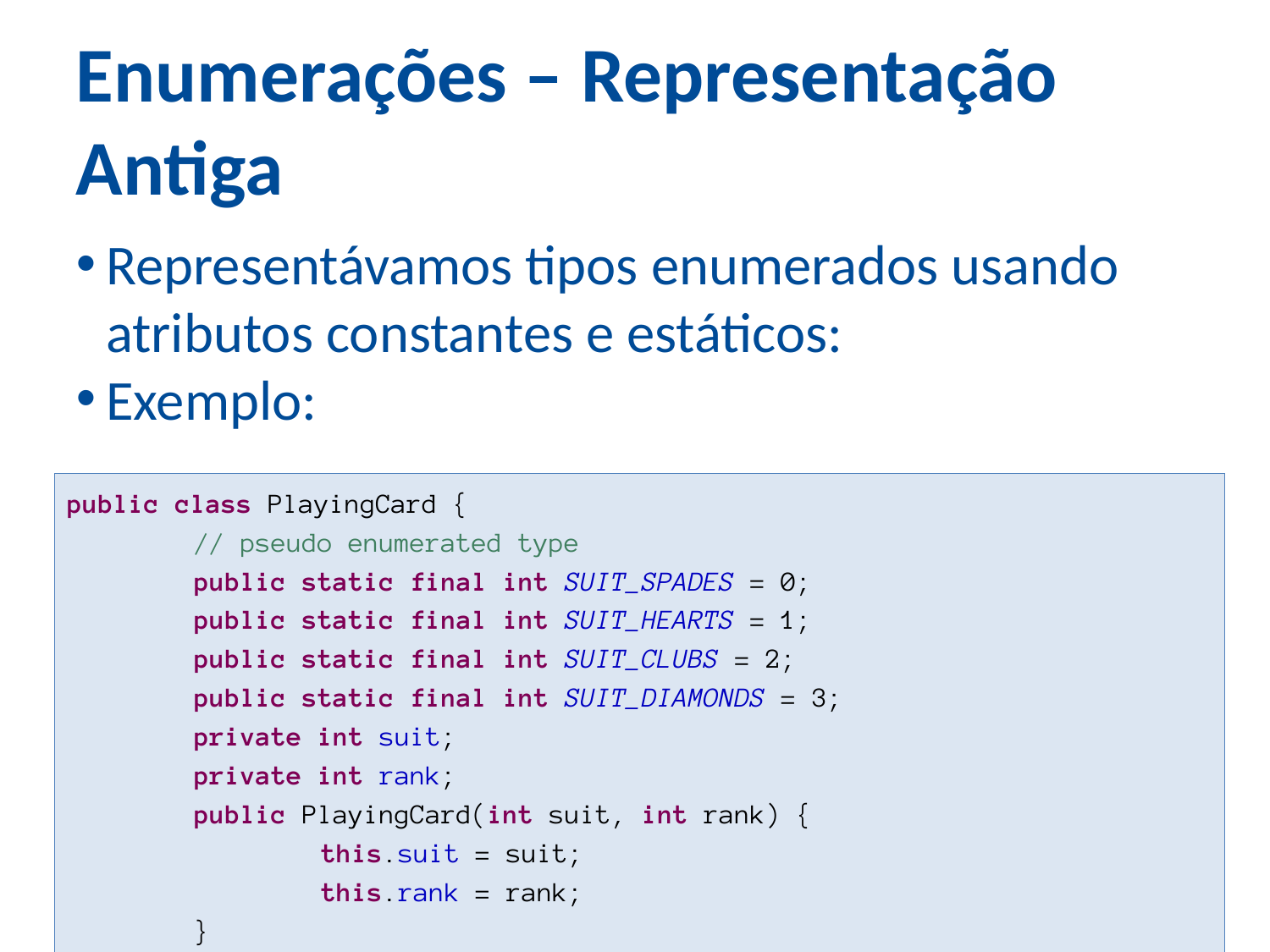

Enumerações – Representação Antiga
Representávamos tipos enumerados usando atributos constantes e estáticos:
Exemplo:
public class PlayingCard {
	// pseudo enumerated type
	public static final int SUIT_SPADES = 0;
	public static final int SUIT_HEARTS = 1;
	public static final int SUIT_CLUBS = 2;
	public static final int SUIT_DIAMONDS = 3;
	private int suit;
	private int rank;
	public PlayingCard(int suit, int rank) {
		this.suit = suit;
		this.rank = rank;
	}